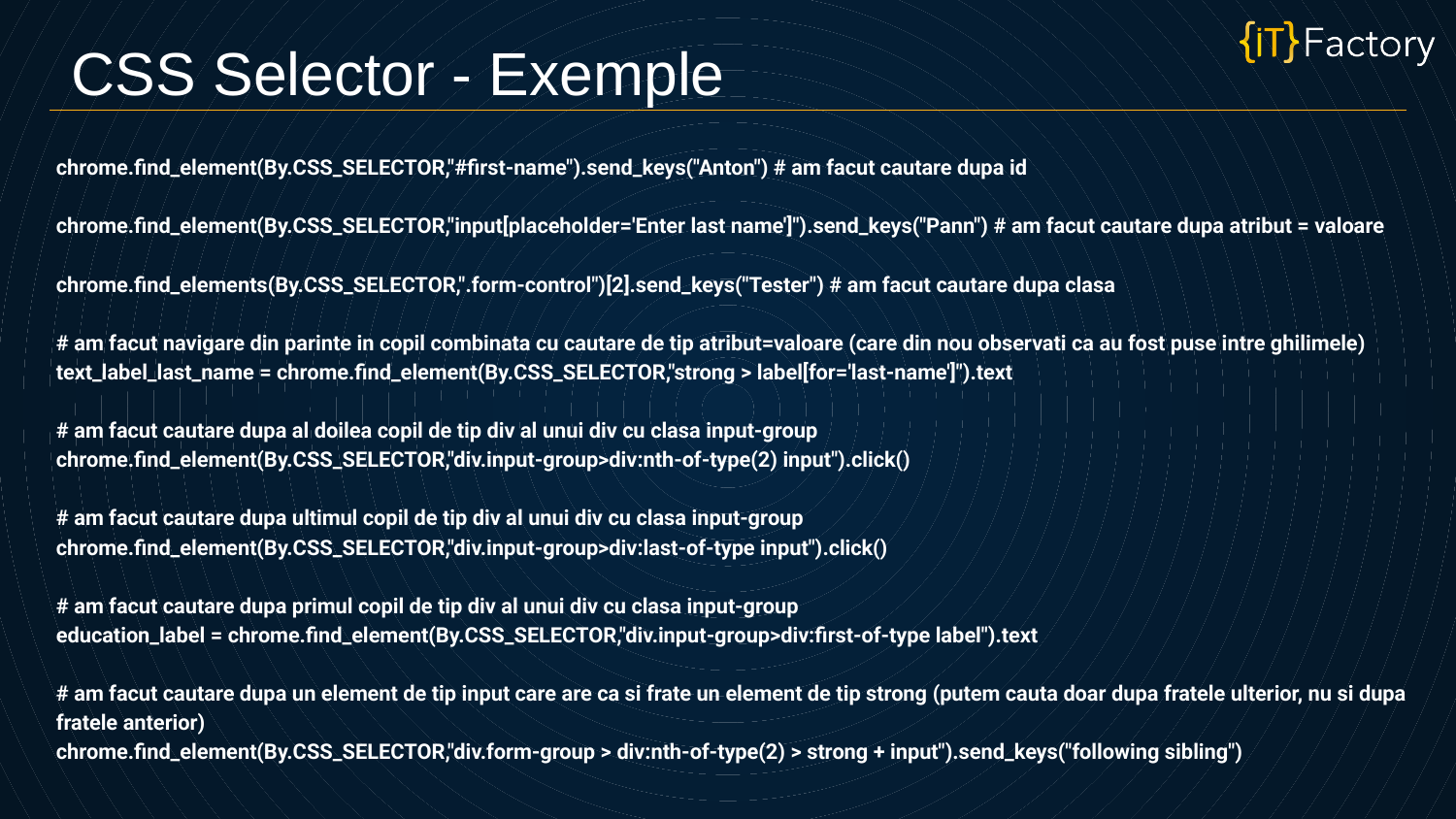

CSS Selector - Exemple
chrome.find_element(By.CSS_SELECTOR,"#first-name").send_keys("Anton") # am facut cautare dupa id

chrome.find_element(By.CSS_SELECTOR,"input[placeholder='Enter last name']").send_keys("Pann") # am facut cautare dupa atribut = valoare

chrome.find_elements(By.CSS_SELECTOR,".form-control")[2].send_keys("Tester") # am facut cautare dupa clasa

# am facut navigare din parinte in copil combinata cu cautare de tip atribut=valoare (care din nou observati ca au fost puse intre ghilimele)
text_label_last_name = chrome.find_element(By.CSS_SELECTOR,"strong > label[for='last-name']").text

# am facut cautare dupa al doilea copil de tip div al unui div cu clasa input-group
chrome.find_element(By.CSS_SELECTOR,"div.input-group>div:nth-of-type(2) input").click()

# am facut cautare dupa ultimul copil de tip div al unui div cu clasa input-group
chrome.find_element(By.CSS_SELECTOR,"div.input-group>div:last-of-type input").click()

# am facut cautare dupa primul copil de tip div al unui div cu clasa input-group
education_label = chrome.find_element(By.CSS_SELECTOR,"div.input-group>div:first-of-type label").text

# am facut cautare dupa un element de tip input care are ca si frate un element de tip strong (putem cauta doar dupa fratele ulterior, nu si dupa fratele anterior)
chrome.find_element(By.CSS_SELECTOR,"div.form-group > div:nth-of-type(2) > strong + input").send_keys("following sibling")